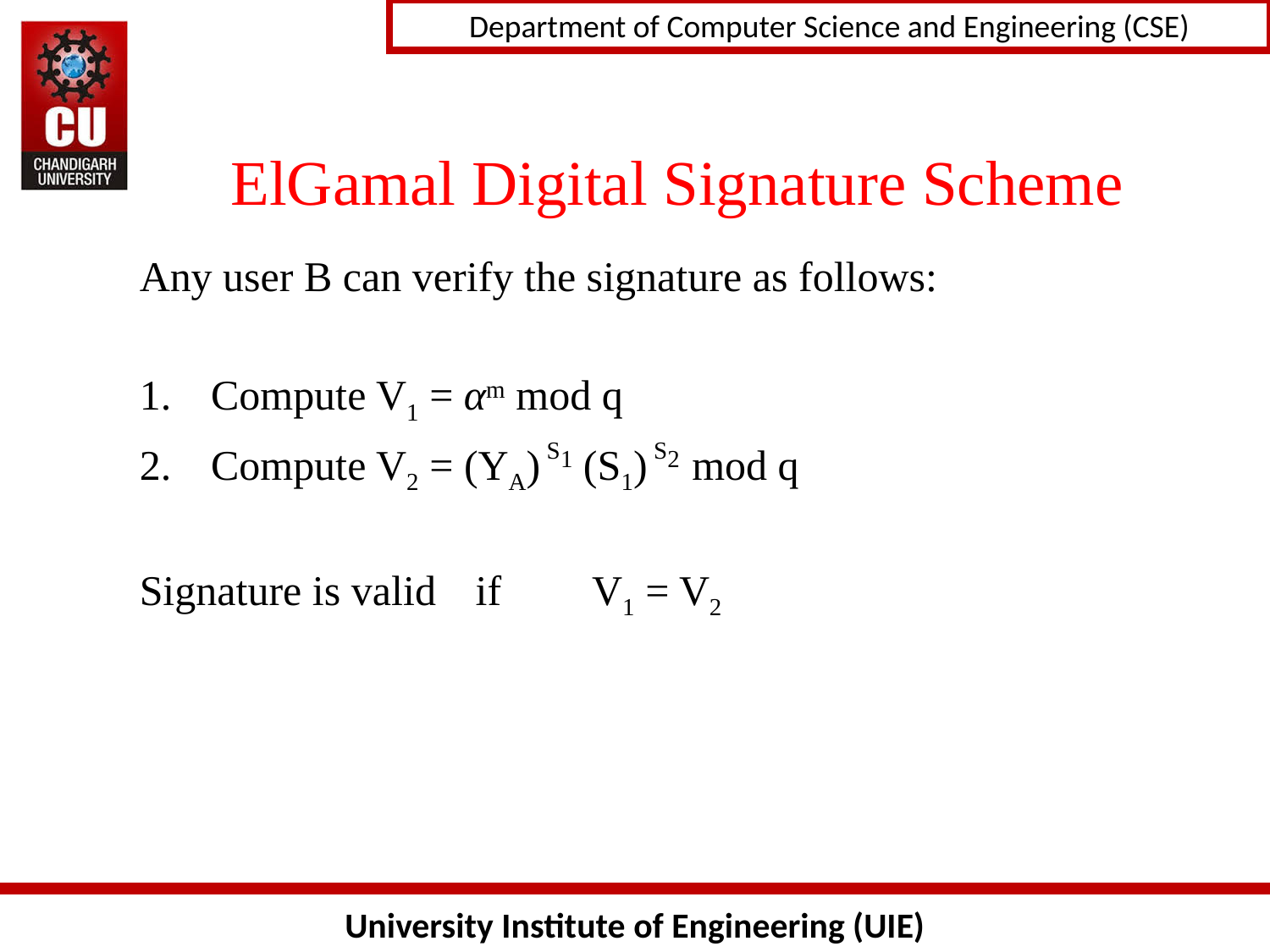

# ElGamal Digital Signature Scheme
Any user B can verify the signature as follows:

Compute V1 = αm mod q
Compute V2 = (YA) S1 (S1) S2  mod q

Signature is valid 	 if 	V1 = V2